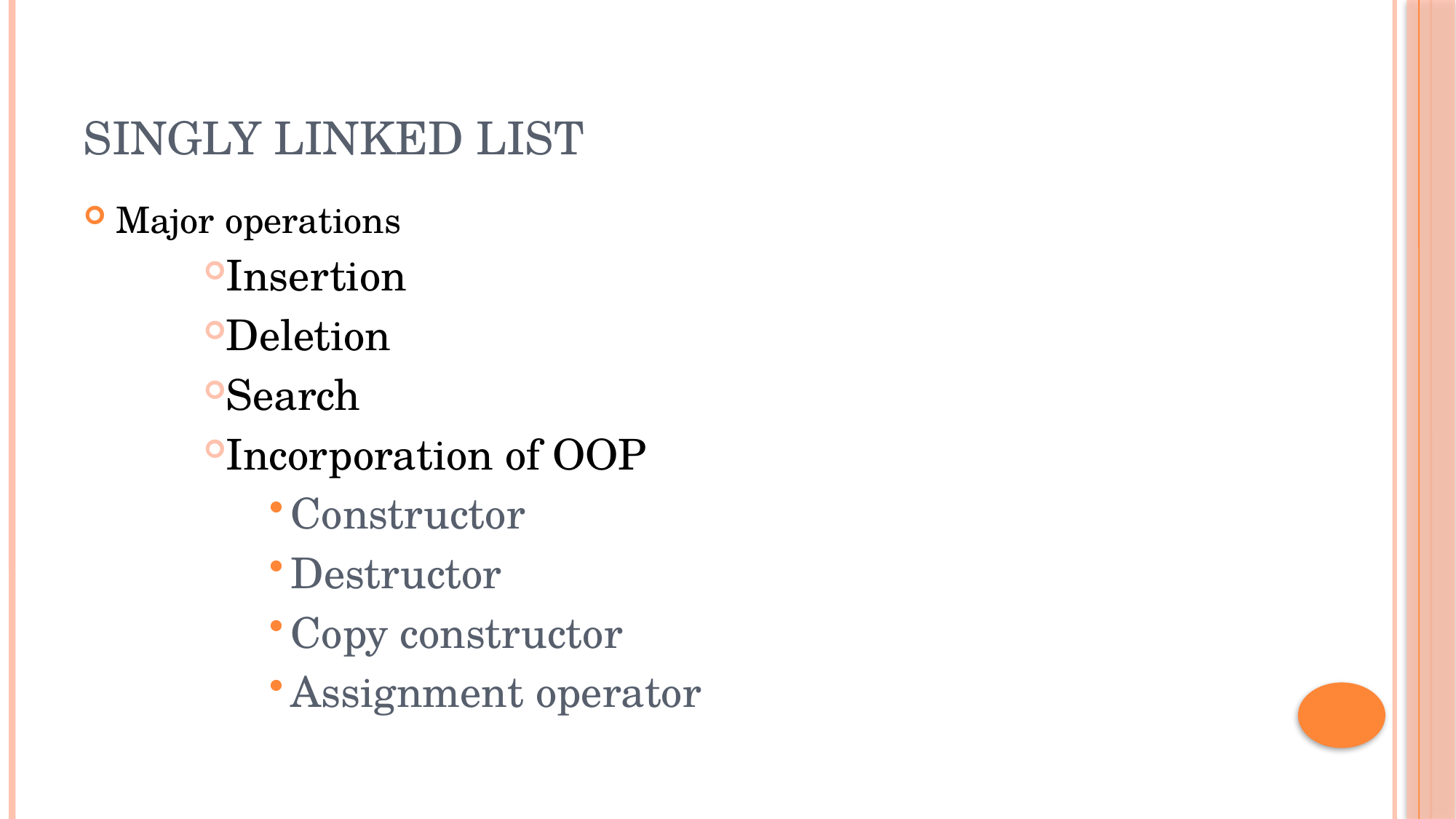

# Singly linked list
Major operations
Insertion
Deletion
Search
Incorporation of OOP
Constructor
Destructor
Copy constructor
Assignment operator